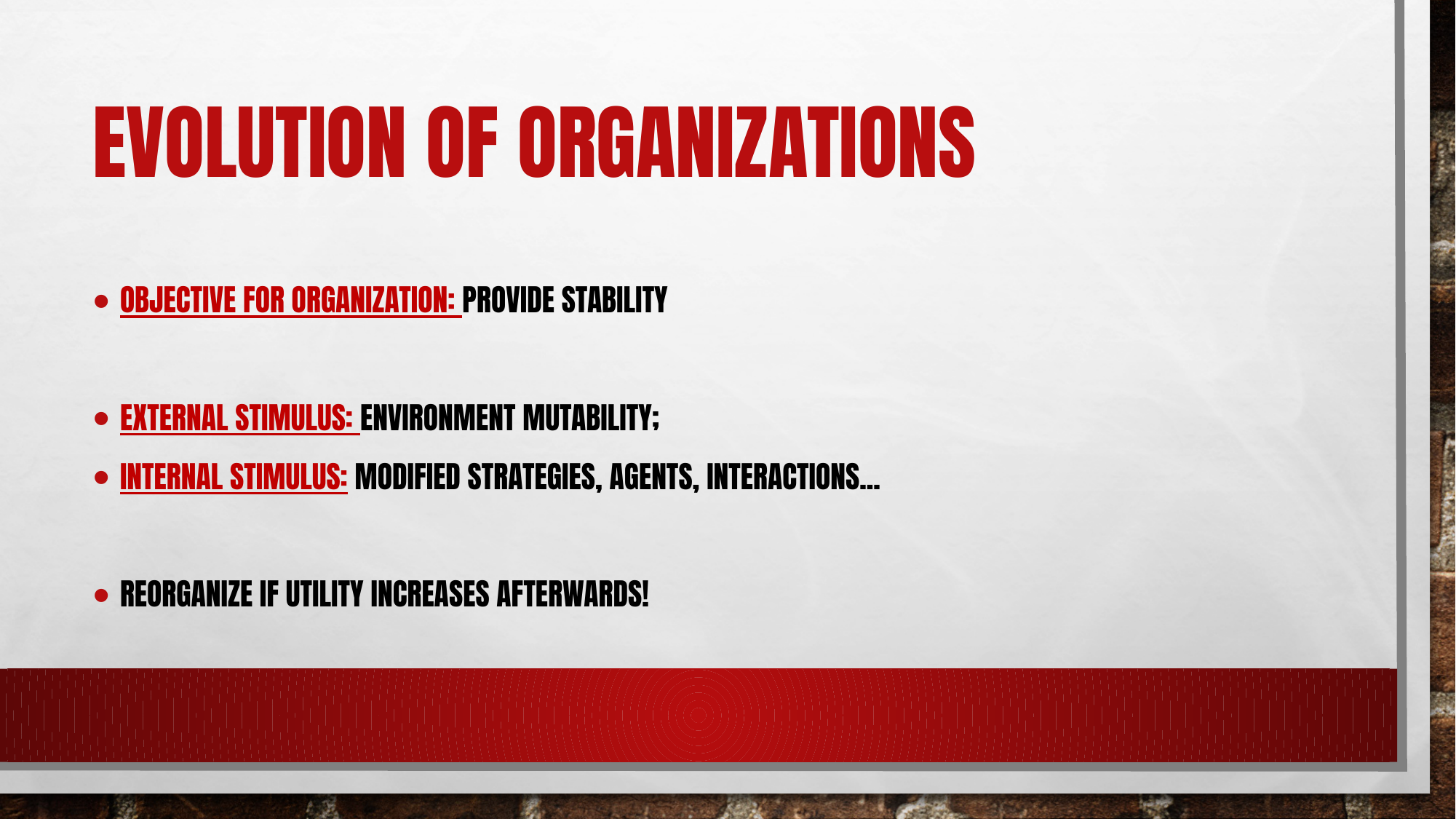

# Evolution of organizations
Objective for organization: provide stability

External Stimulus: environment mutability;
Internal stimulus: modified strategies, agents, interactions...

Reorganize if utility increases afterwards!